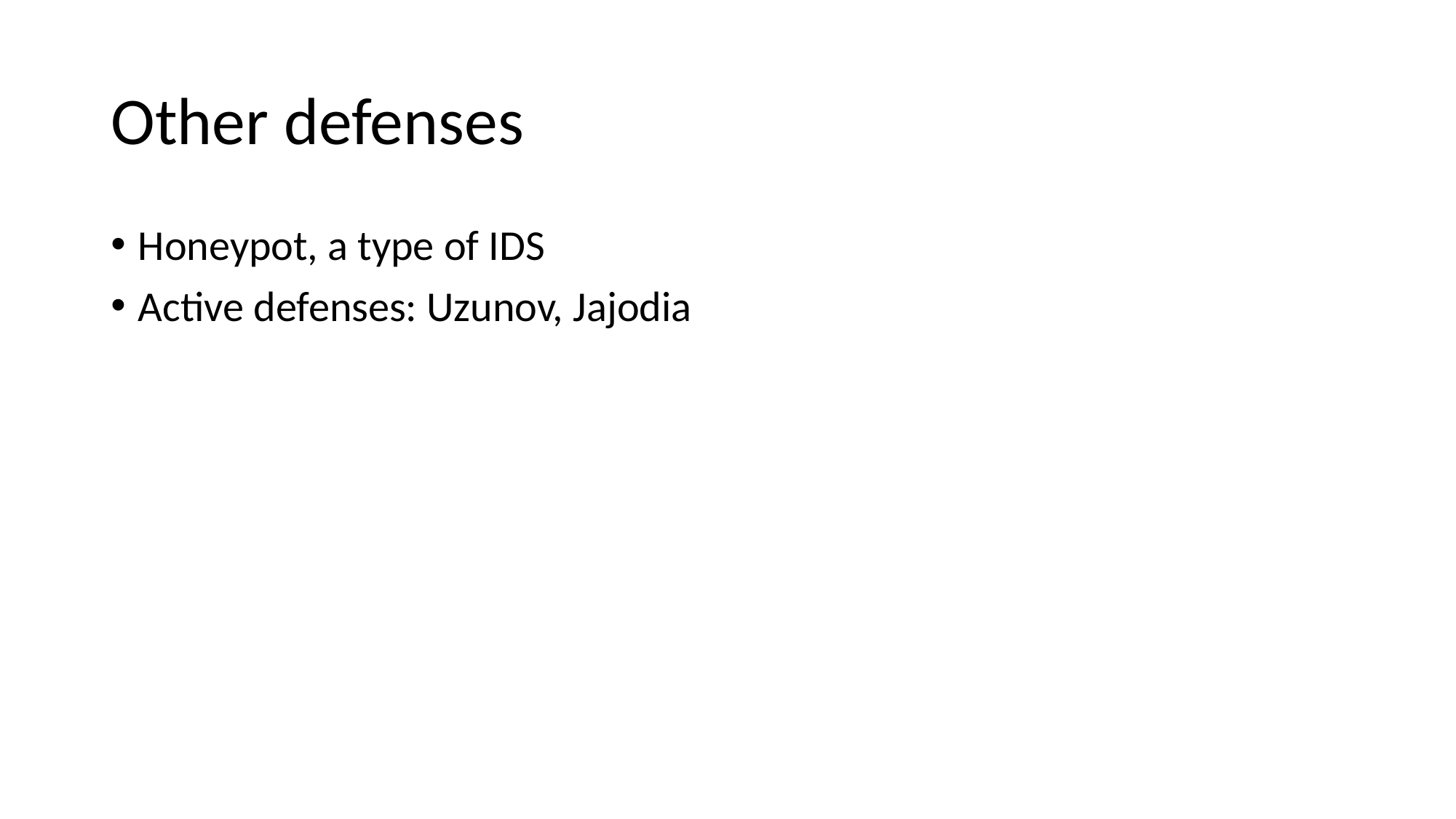

# Other defenses
Honeypot, a type of IDS
Active defenses: Uzunov, Jajodia